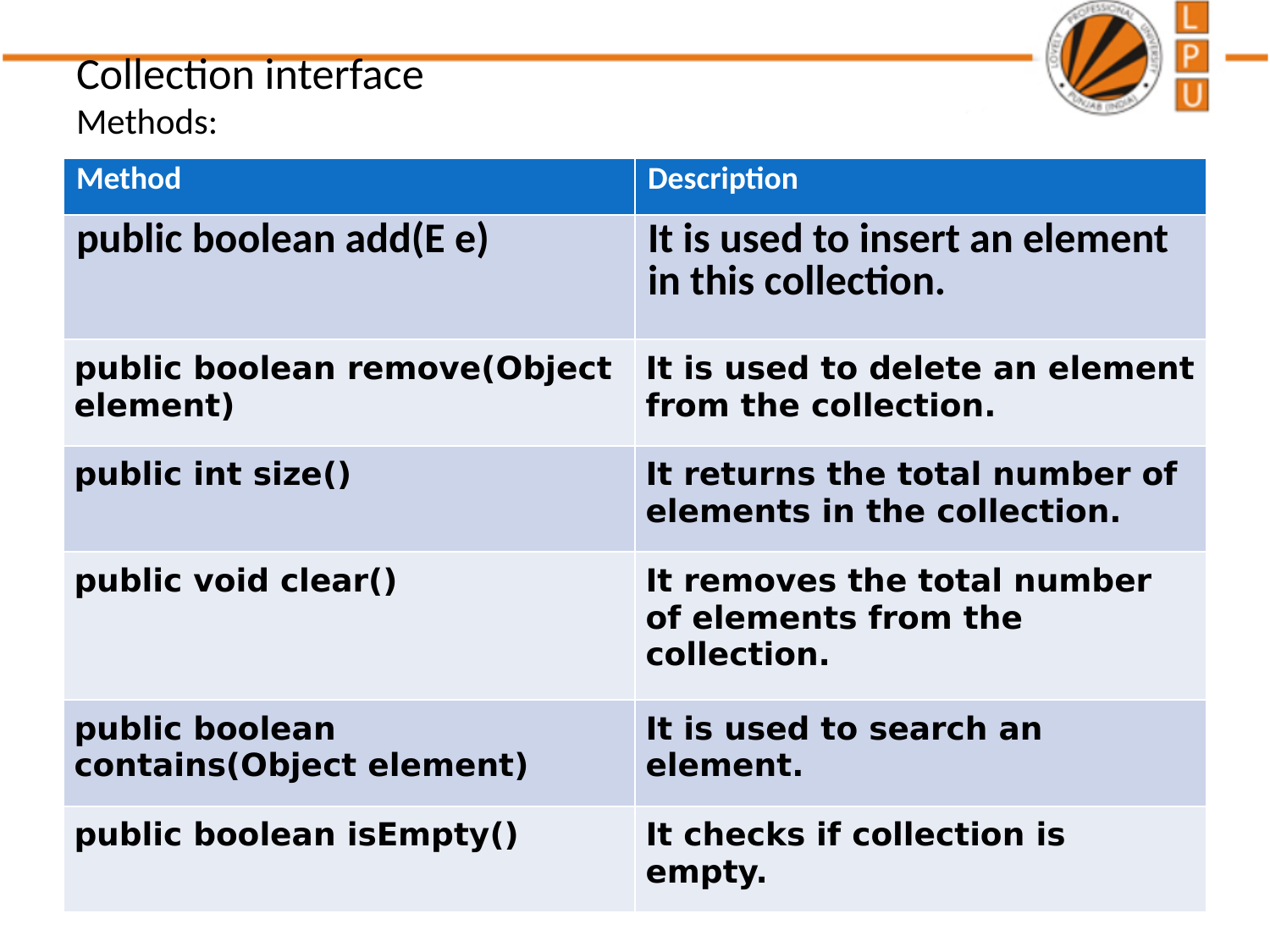

# Collection interface Methods:
| Method | Description |
| --- | --- |
| public boolean add(E e) | It is used to insert an element in this collection. |
| public boolean remove(Object element) | It is used to delete an element from the collection. |
| public int size() | It returns the total number of elements in the collection. |
| public void clear() | It removes the total number of elements from the collection. |
| public boolean contains(Object element) | It is used to search an element. |
| public boolean isEmpty() | It checks if collection is empty. |